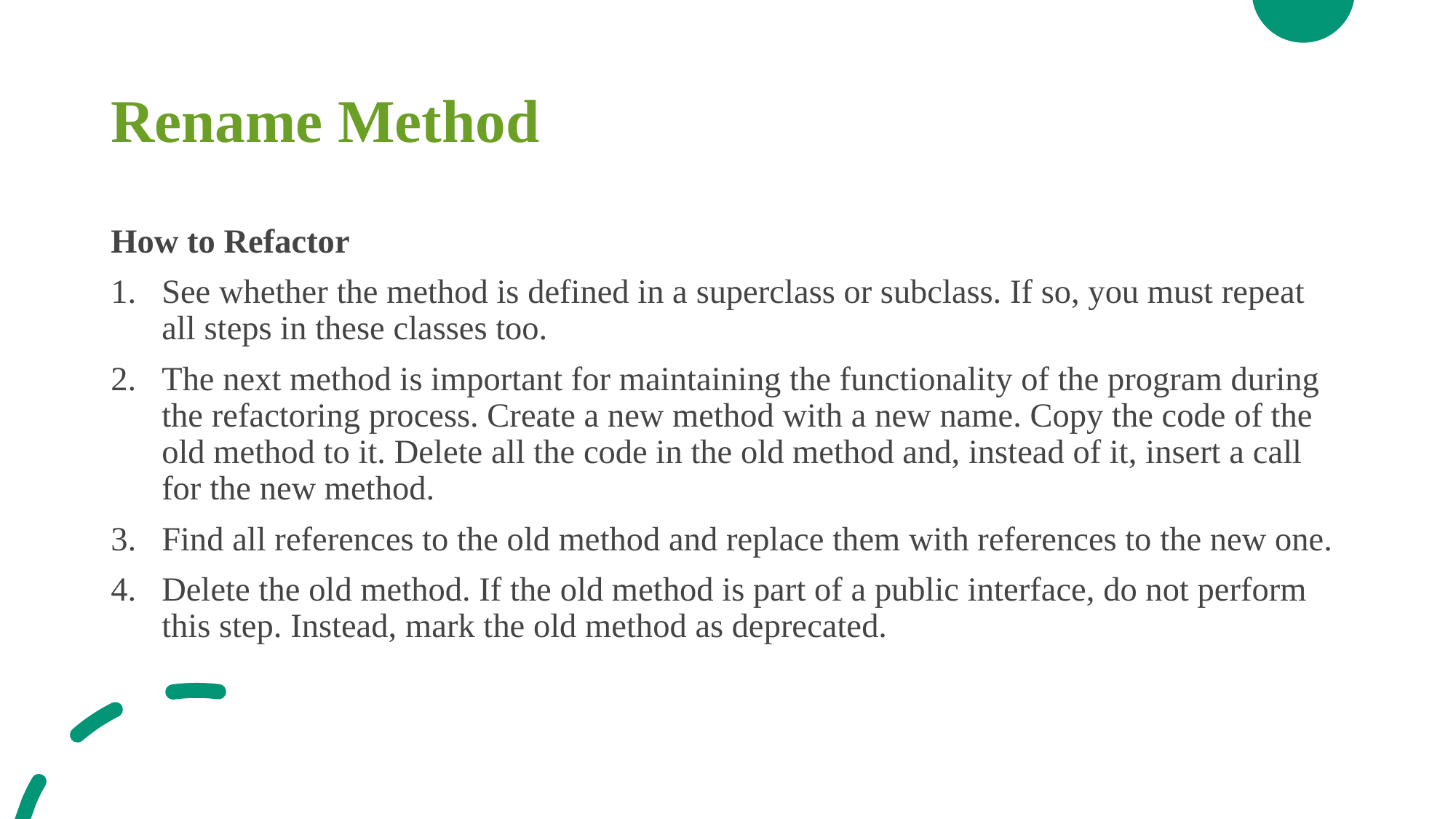

# Rename Method
How to Refactor
See whether the method is defined in a superclass or subclass. If so, you must repeat all steps in these classes too.
The next method is important for maintaining the functionality of the program during the refactoring process. Create a new method with a new name. Copy the code of the old method to it. Delete all the code in the old method and, instead of it, insert a call for the new method.
Find all references to the old method and replace them with references to the new one.
Delete the old method. If the old method is part of a public interface, do not perform this step. Instead, mark the old method as deprecated.